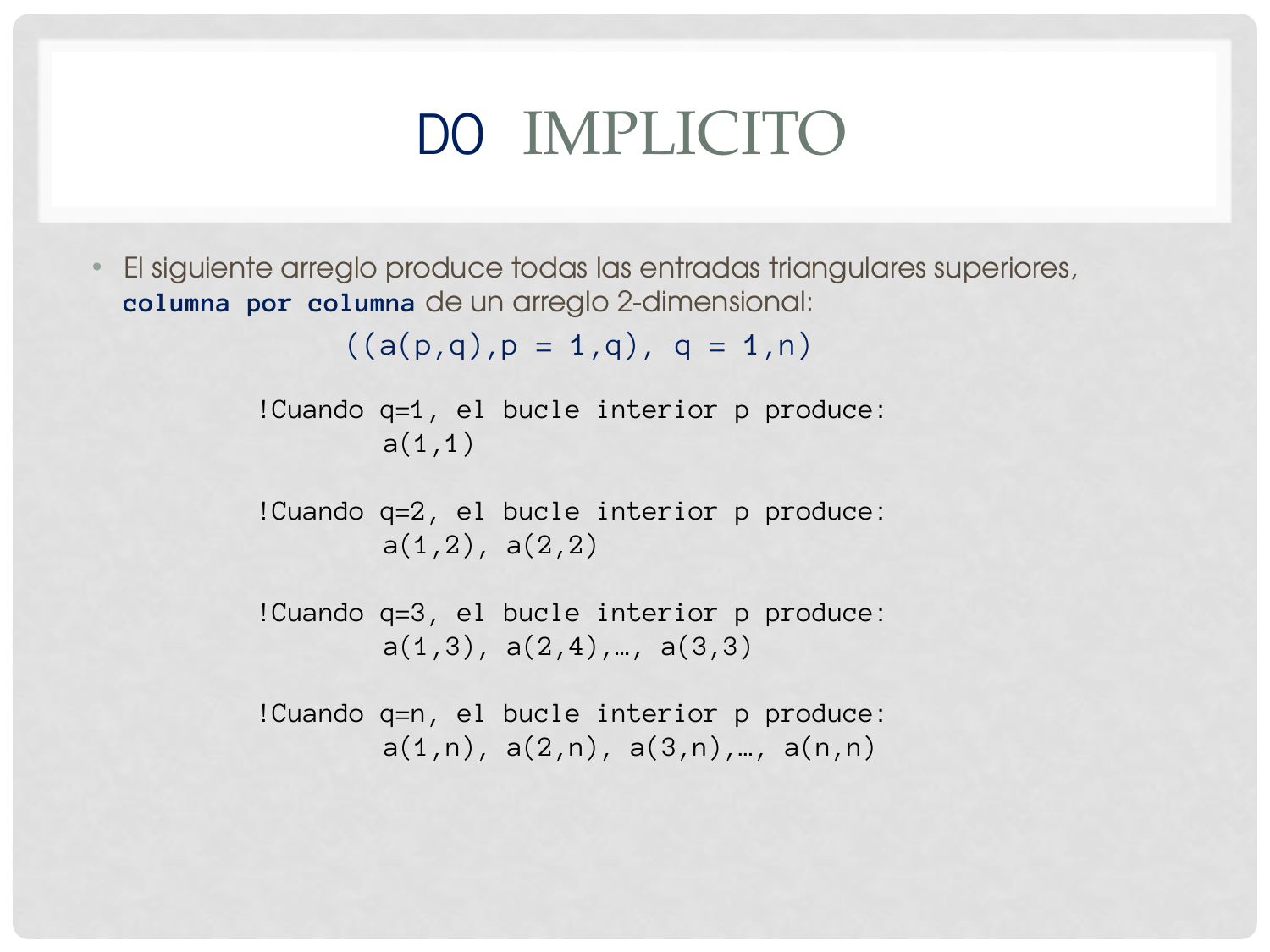

# DO implicito
El siguiente arreglo produce todas las entradas triangulares superiores, columna por columna de un arreglo 2-dimensional:
		((a(p,q),p = 1,q), q = 1,n)
!Cuando q=1, el bucle interior p produce:
	a(1,1)

!Cuando q=2, el bucle interior p produce:
	a(1,2), a(2,2)

!Cuando q=3, el bucle interior p produce:
	a(1,3), a(2,4),…, a(3,3)

!Cuando q=n, el bucle interior p produce:
	a(1,n), a(2,n), a(3,n),…, a(n,n)